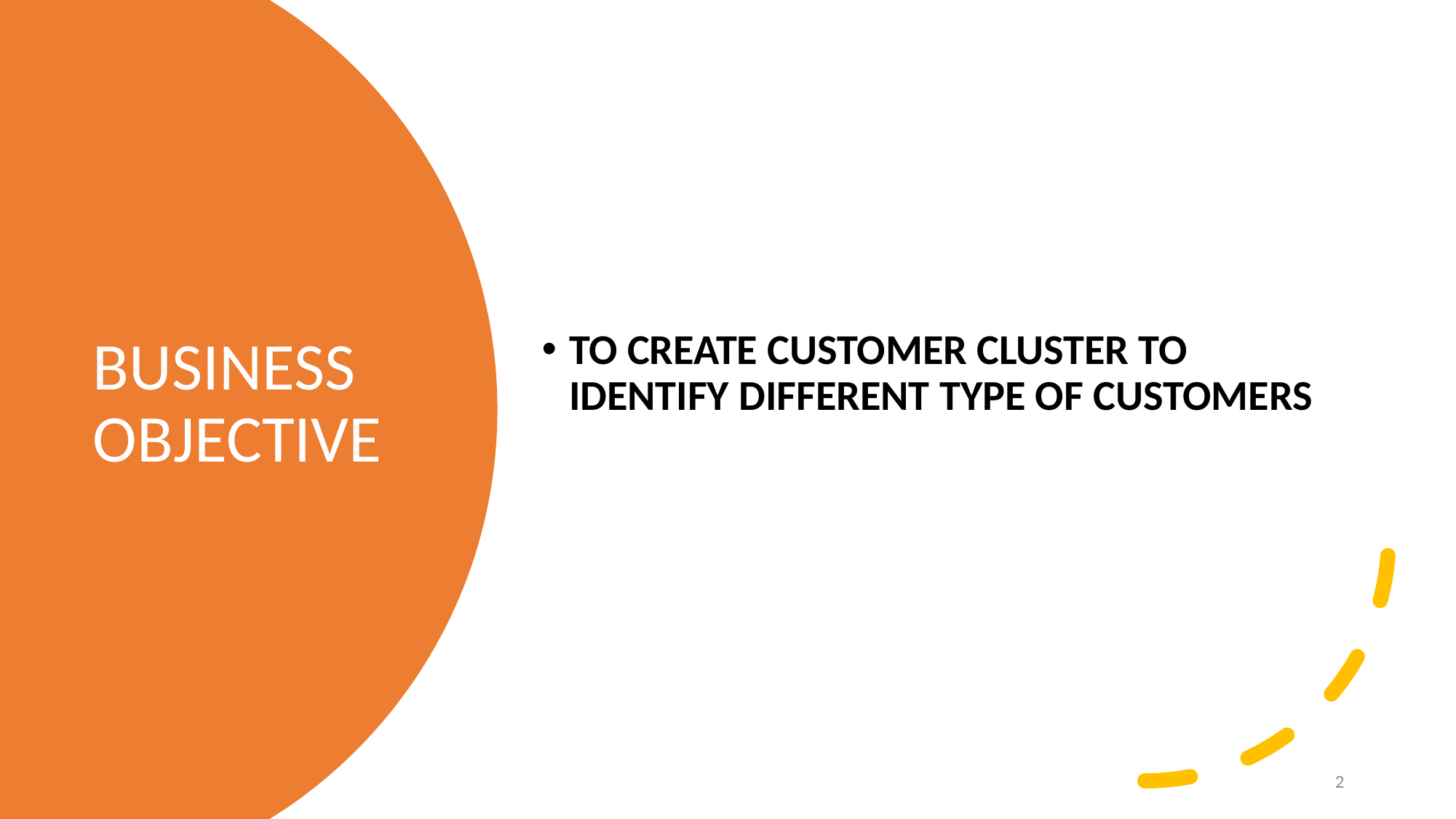

TO CREATE CUSTOMER CLUSTER TO IDENTIFY DIFFERENT TYPE OF CUSTOMERS

# BUSINESS OBJECTIVE

2